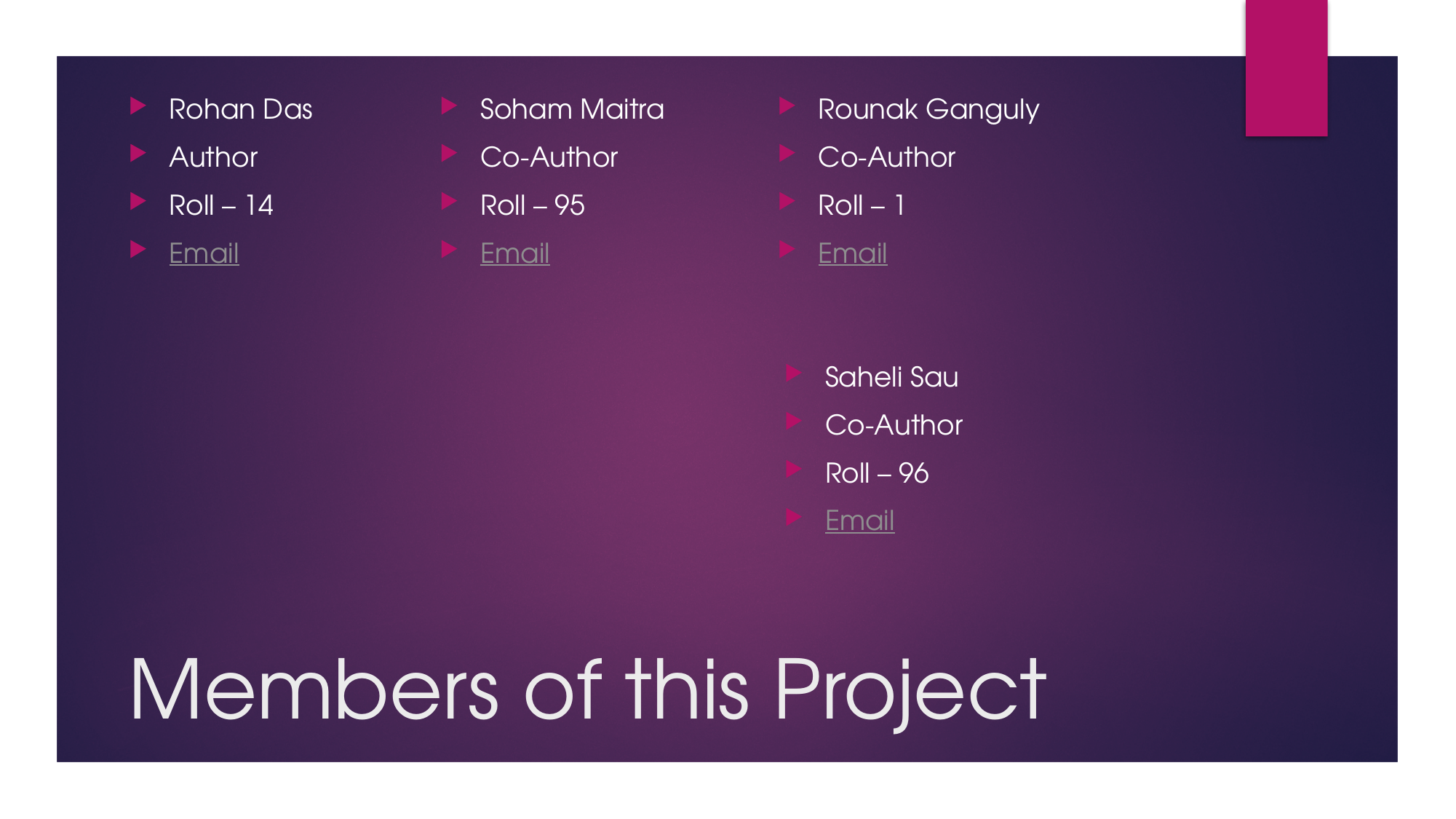

Soham Maitra
Co-Author
Roll – 95
Email
Rounak Ganguly
Co-Author
Roll – 1
Email
Rohan Das
Author
Roll – 14
Email
Saheli Sau
Co-Author
Roll – 96
Email
# Members of this Project